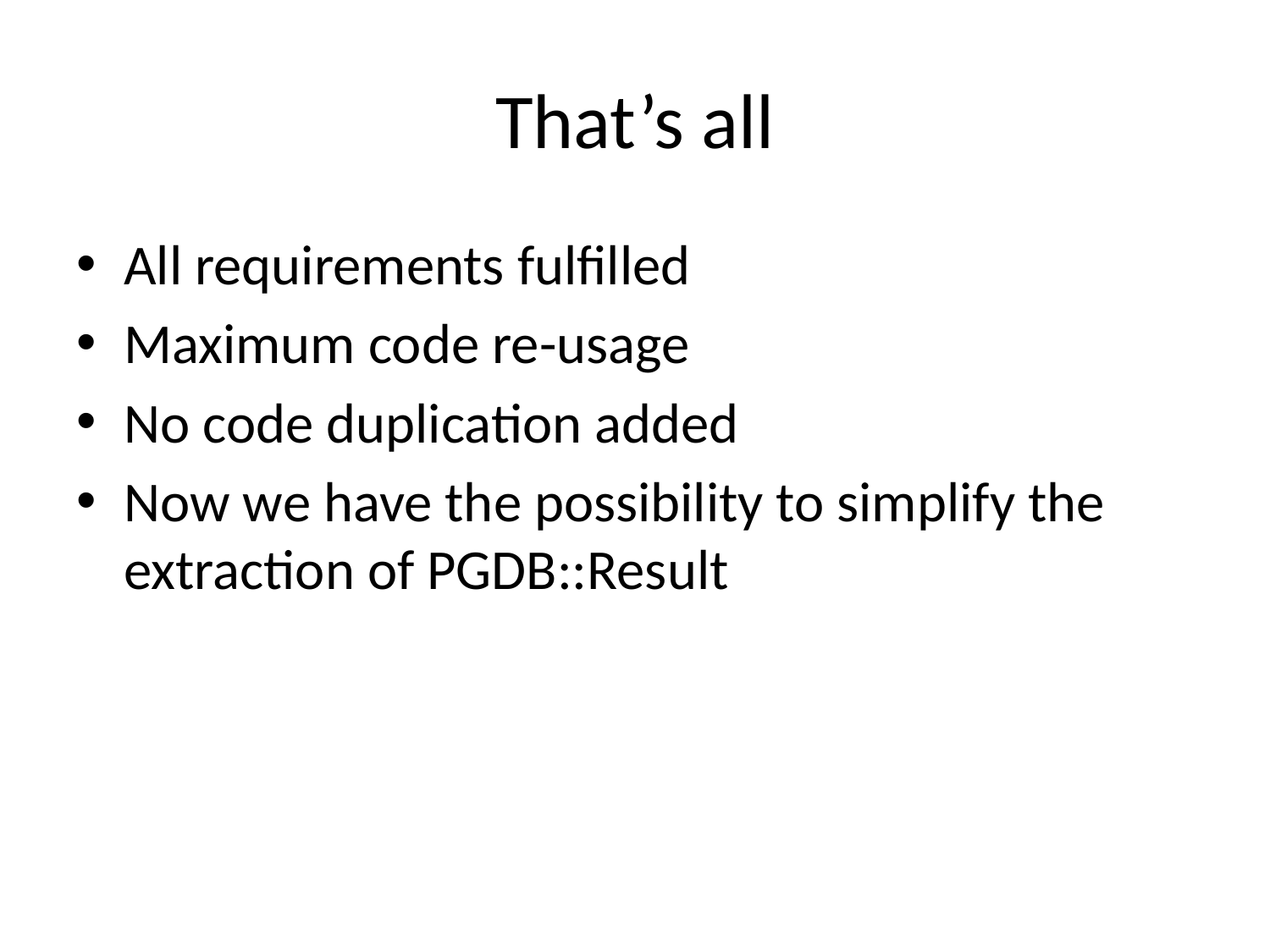

# That’s all
All requirements fulfilled
Maximum code re-usage
No code duplication added
Now we have the possibility to simplify the extraction of PGDB::Result